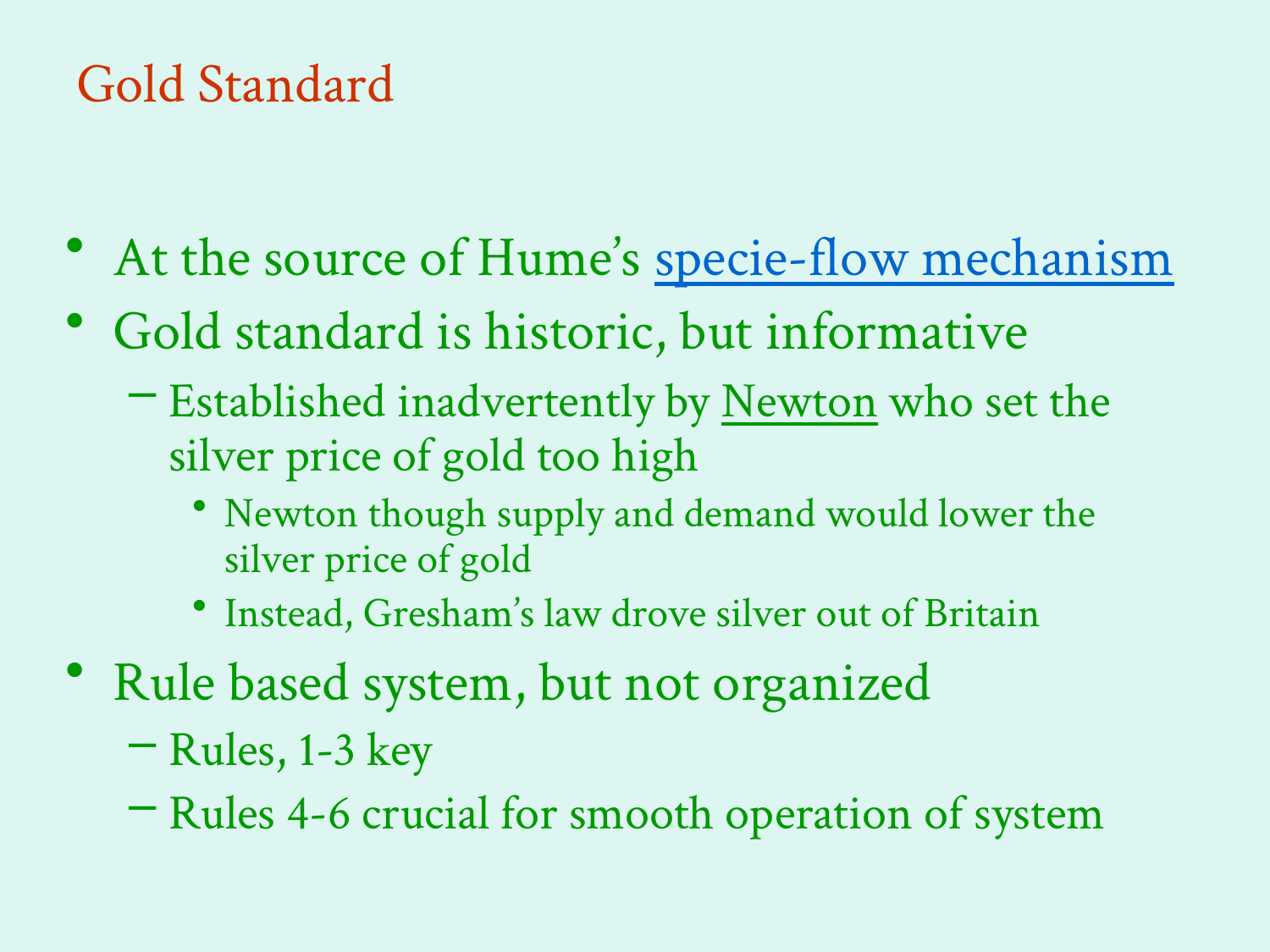

# Gold Standard

At the source of Hume’s specie-flow mechanism
Gold standard is historic, but informative
Established inadvertently by Newton who set the silver price of gold too high
Newton though supply and demand would lower the silver price of gold
Instead, Gresham’s law drove silver out of Britain
Rule based system, but not organized
Rules, 1-3 key
Rules 4-6 crucial for smooth operation of system